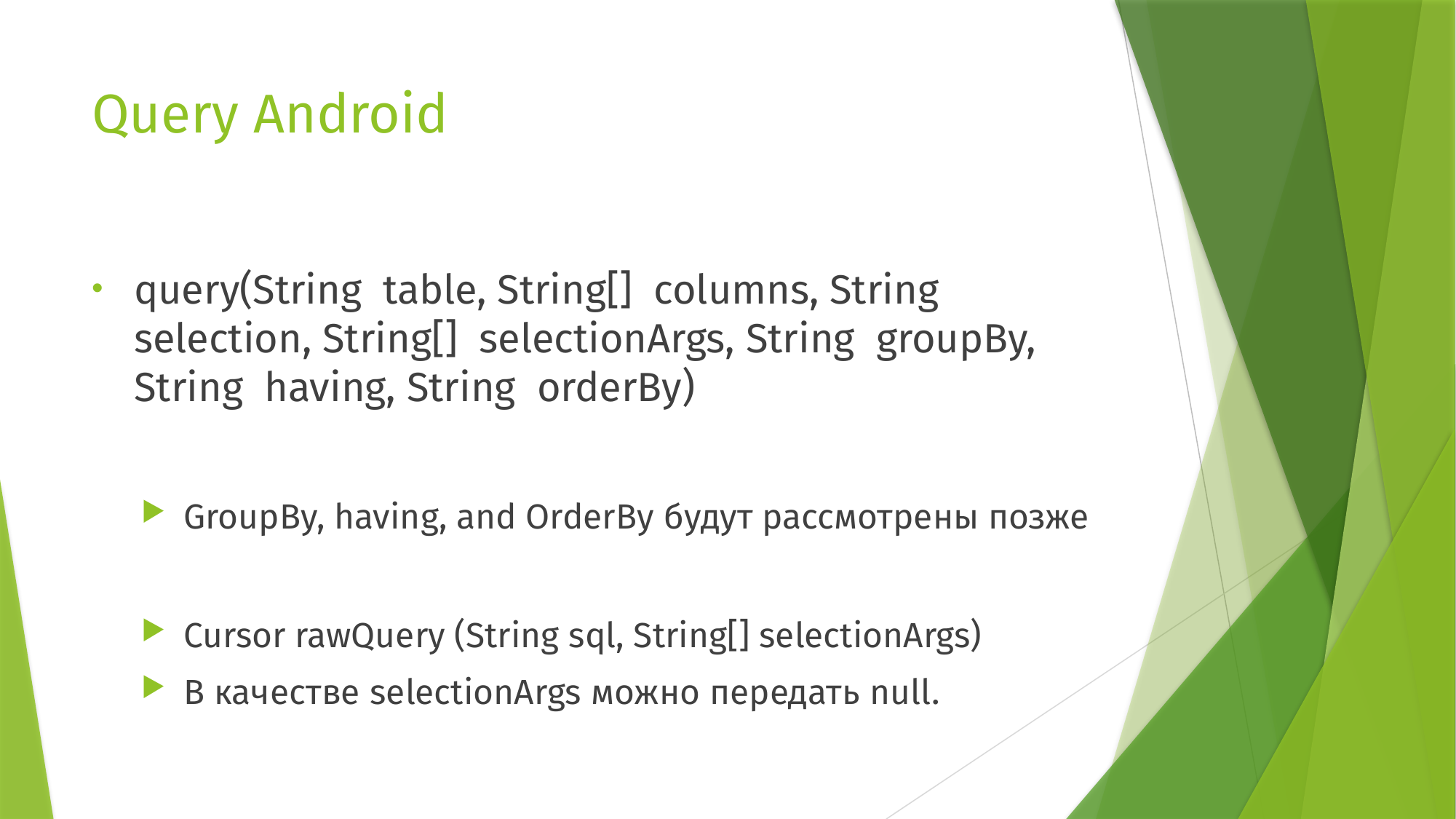

# Query Android
query(String  table, String[]  columns, String  selection, String[]  selectionArgs, String  groupBy, String  having, String  orderBy)

GroupBy, having, and OrderBy будут рассмотрены позже

Cursor rawQuery (String sql, String[] selectionArgs)
В качестве selectionArgs можно передать null.